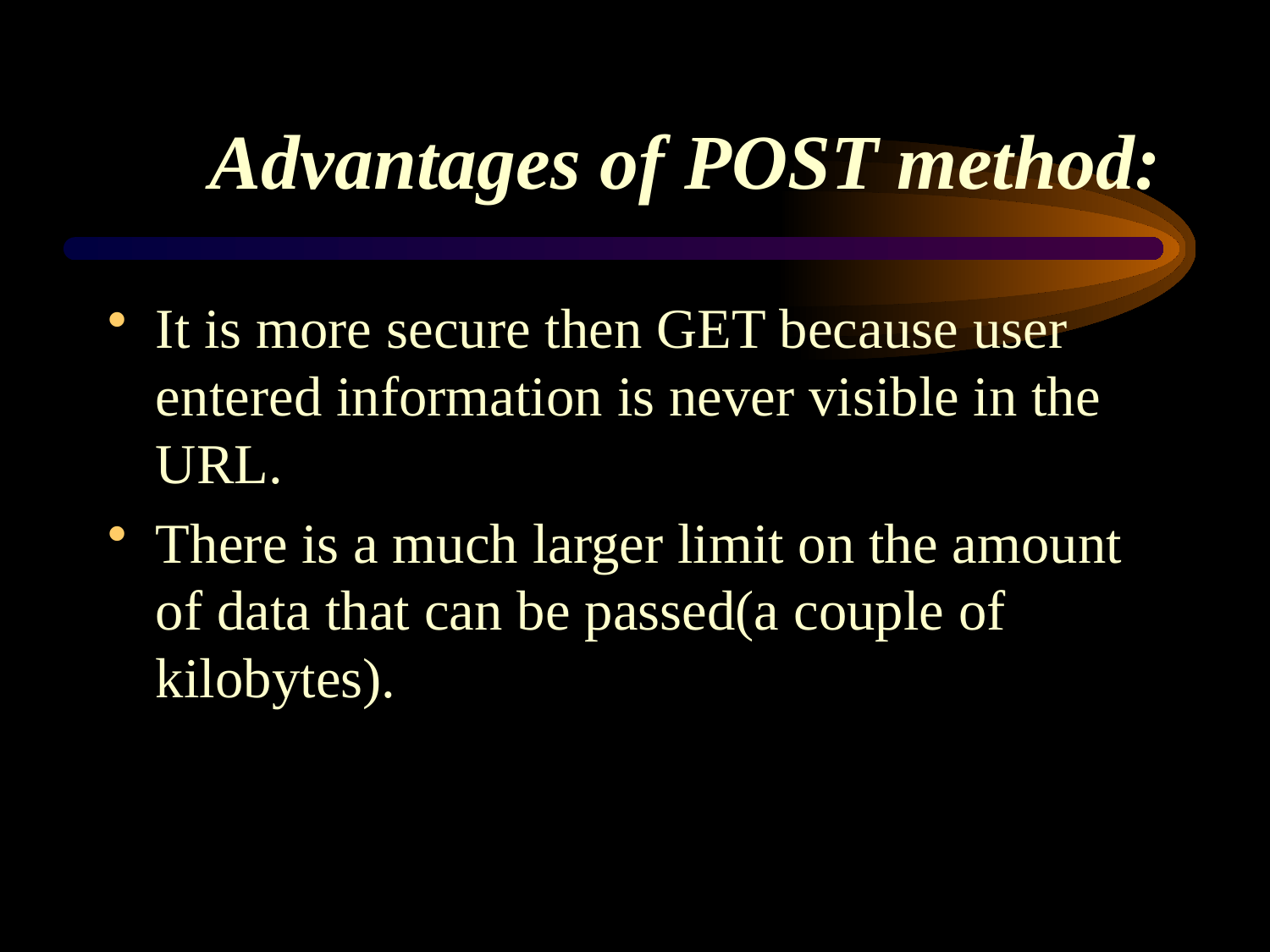

# Advantages of POST method:
It is more secure then GET because user entered information is never visible in the URL.
There is a much larger limit on the amount of data that can be passed(a couple of kilobytes).